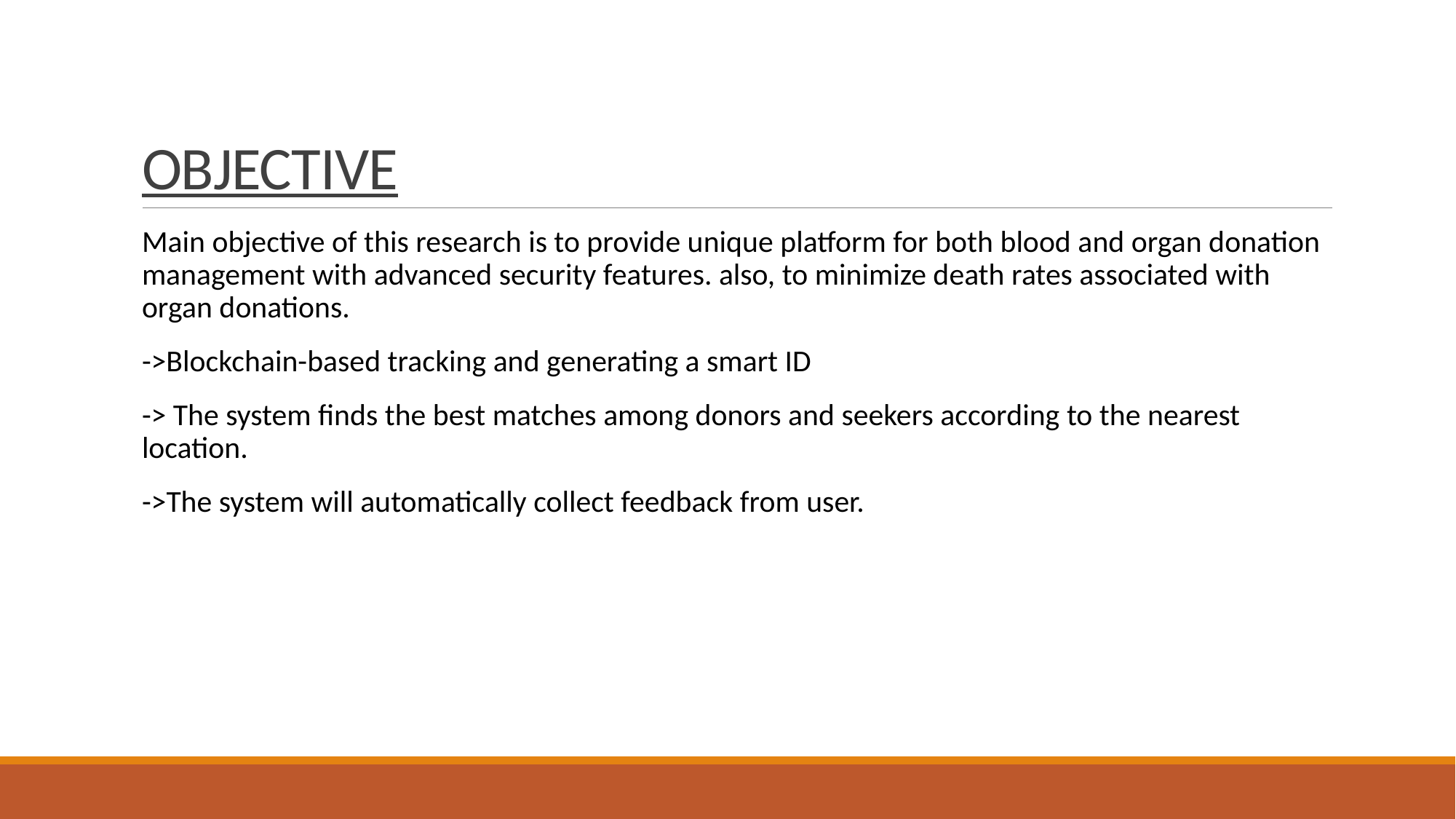

# OBJECTIVE
Main objective of this research is to provide unique platform for both blood and organ donation management with advanced security features. also, to minimize death rates associated with organ donations.
->Blockchain-based tracking and generating a smart ID
-> The system finds the best matches among donors and seekers according to the nearest location.
->The system will automatically collect feedback from user.